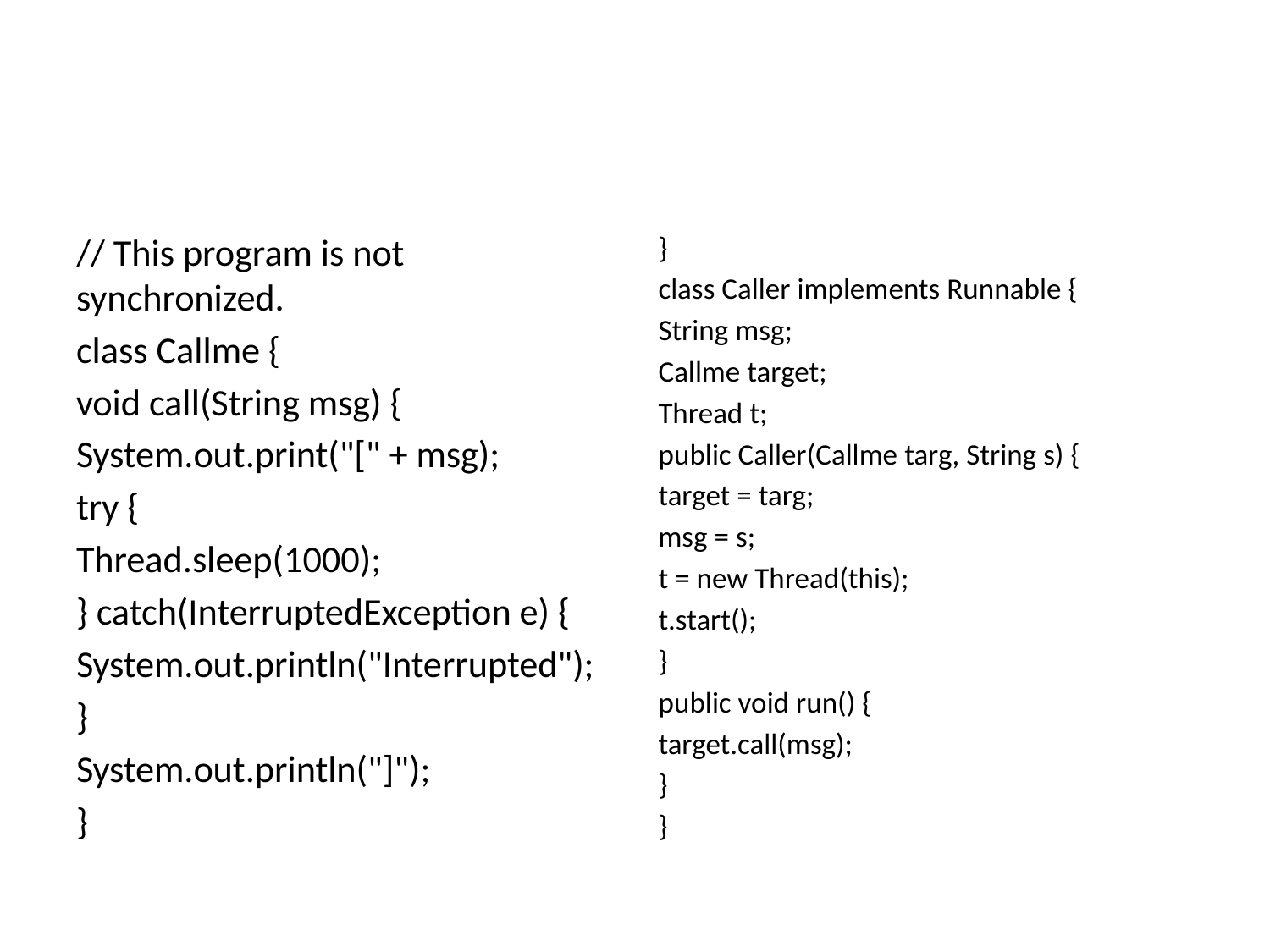

#
// This program is not synchronized.
class Callme {
void call(String msg) {
System.out.print("[" + msg);
try {
Thread.sleep(1000);
} catch(InterruptedException e) {
System.out.println("Interrupted");
}
System.out.println("]");
}
}
class Caller implements Runnable {
String msg;
Callme target;
Thread t;
public Caller(Callme targ, String s) {
target = targ;
msg = s;
t = new Thread(this);
t.start();
}
public void run() {
target.call(msg);
}
}